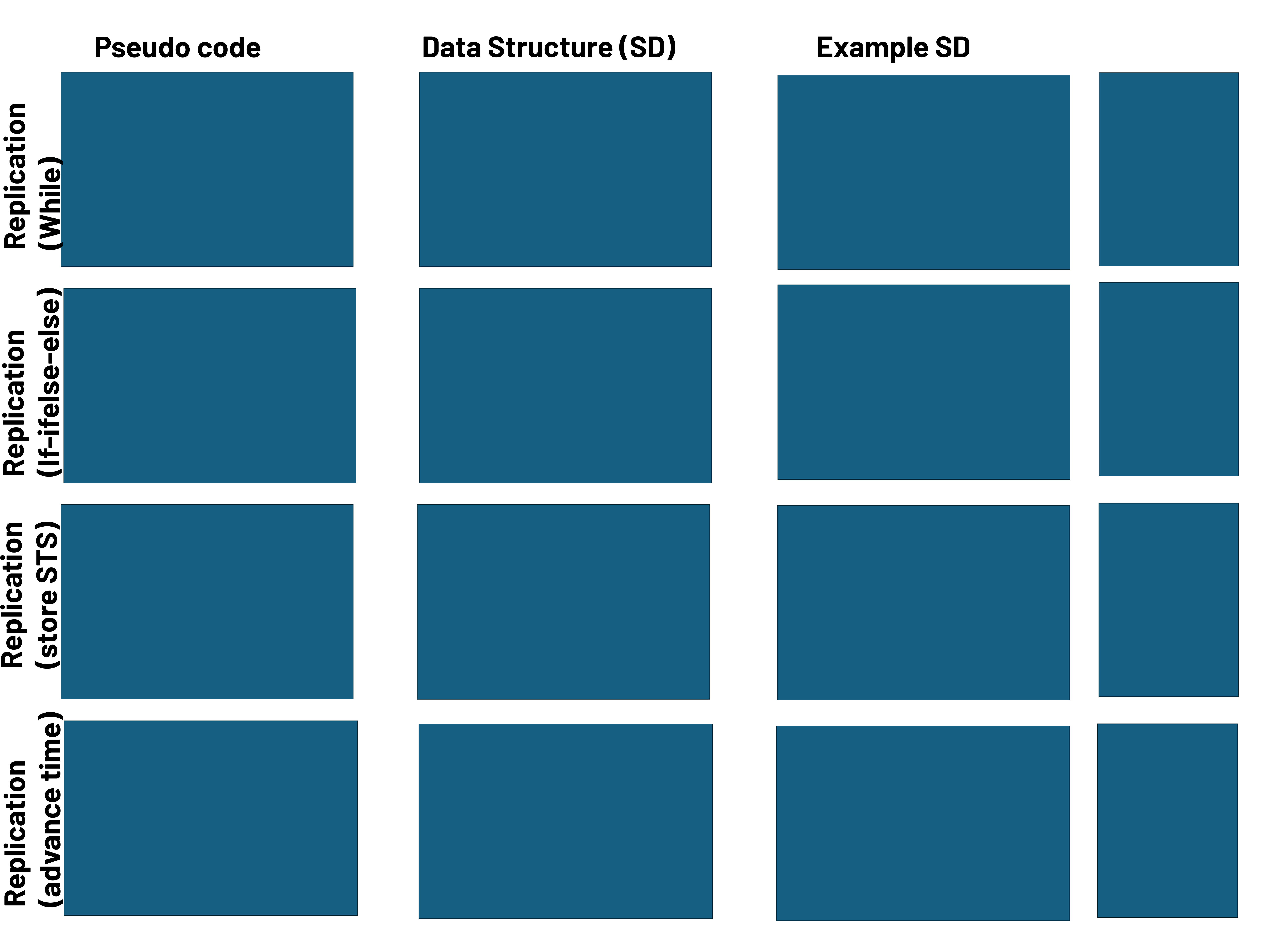

Data Structure (SD)
Example SD
Pseudo code

Replication
(While)

Replication
(If-ifelse-else)

Replication
(store STS)

Replication
(advance time)